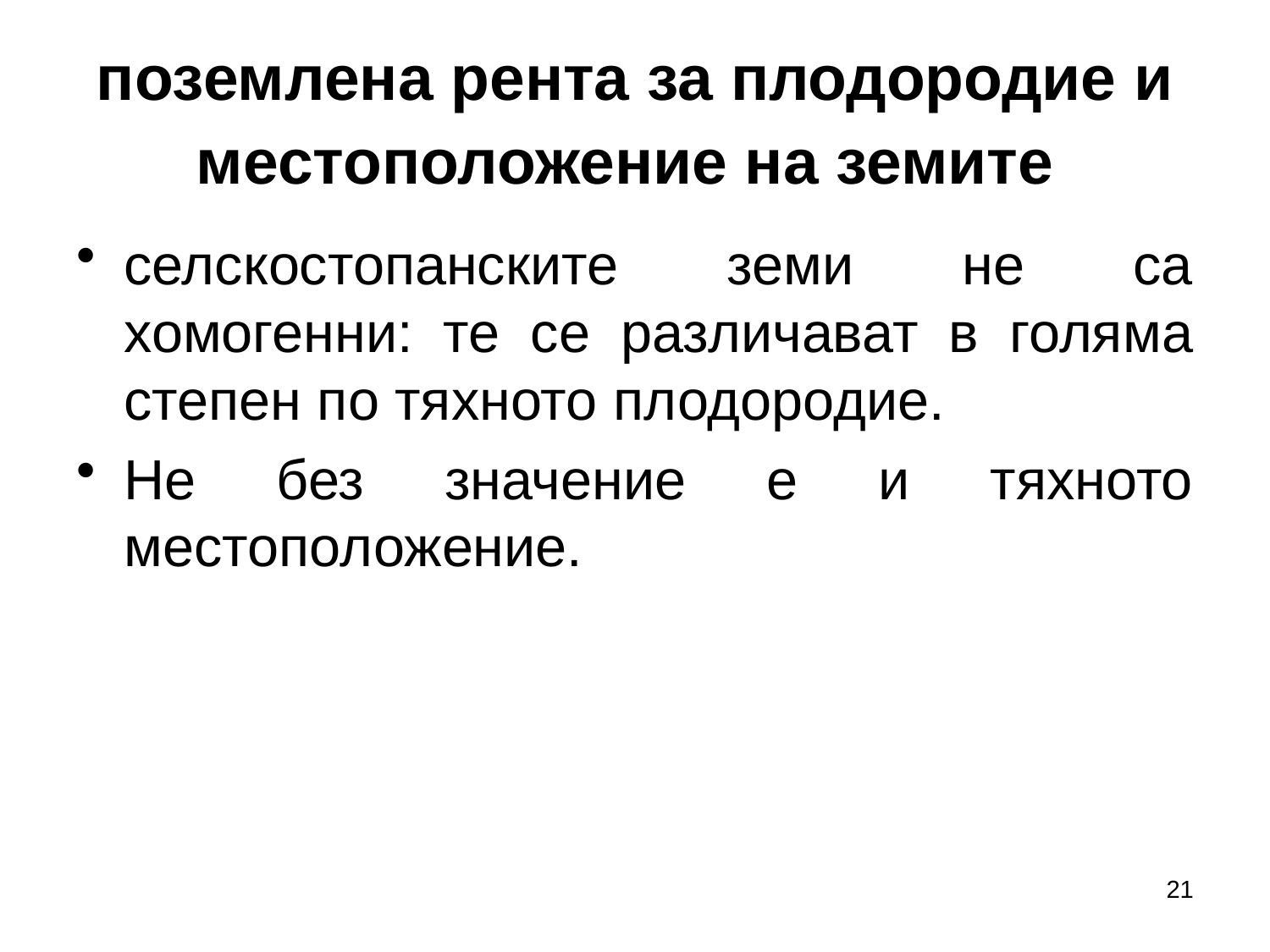

# поземлена рента за плодородие и местоположение на земите
селскостопанските земи не са хомогенни: те се различават в голяма степен по тяхното плодородие.
Не без значение е и тяхното местоположение.

21